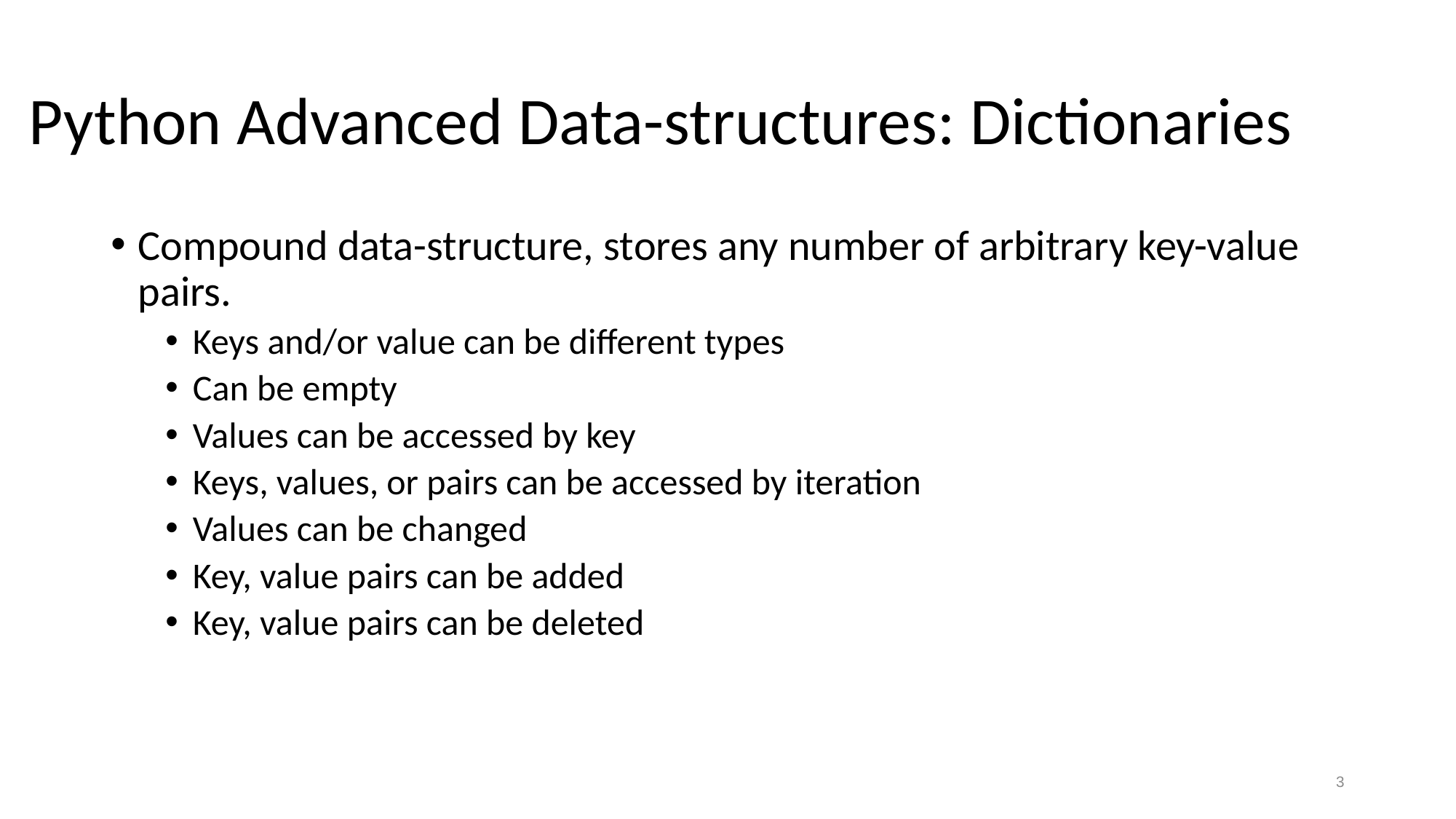

# Python Advanced Data-structures: Dictionaries
Compound data-structure, stores any number of arbitrary key-value pairs.
Keys and/or value can be different types
Can be empty
Values can be accessed by key
Keys, values, or pairs can be accessed by iteration
Values can be changed
Key, value pairs can be added
Key, value pairs can be deleted

3